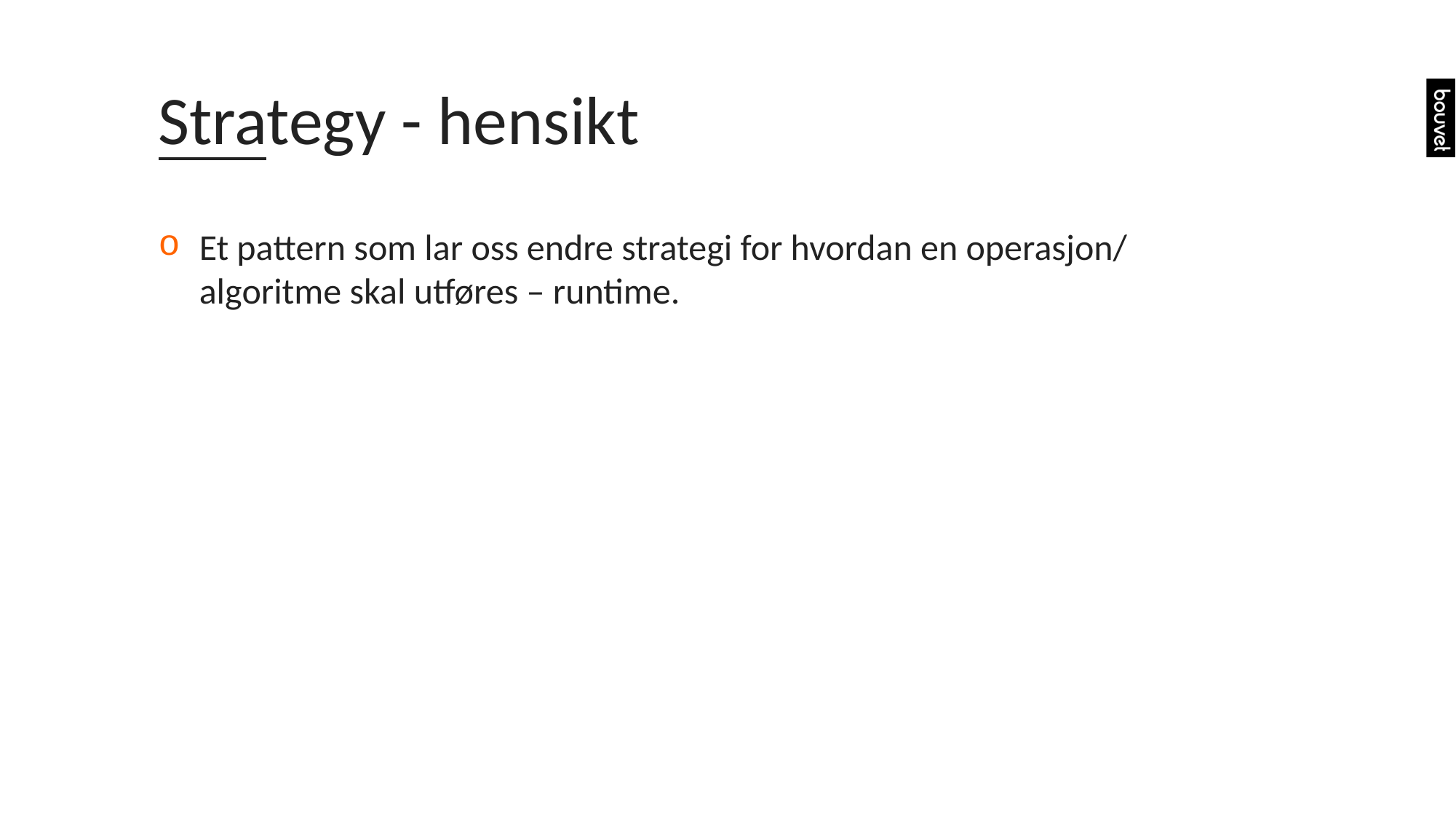

# Strategy - hensikt
Et pattern som lar oss endre strategi for hvordan en operasjon/ algoritme skal utføres – runtime.